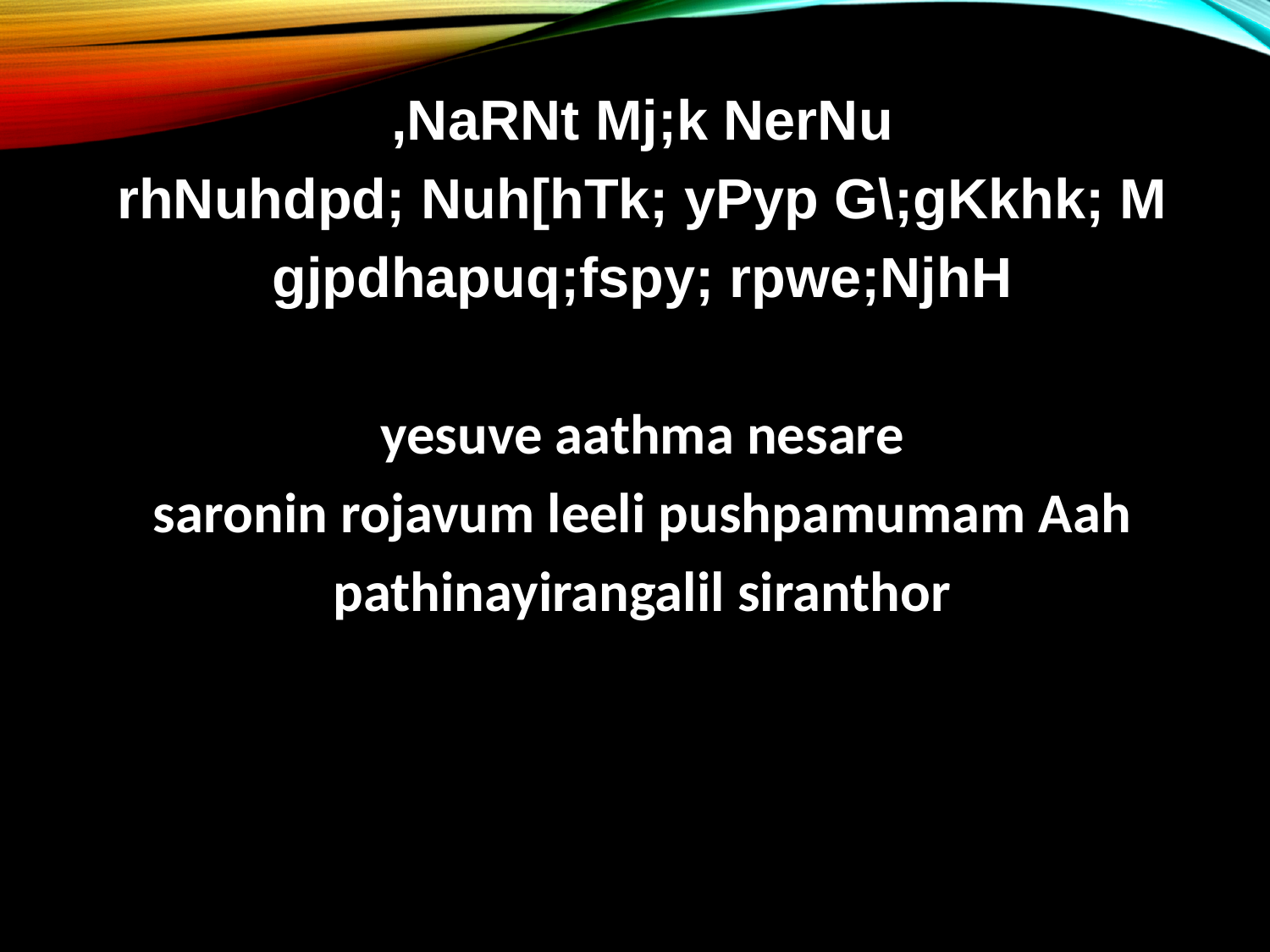

,NaRNt Mj;k NerNu
rhNuhdpd; Nuh[hTk; yPyp G\;gKkhk; M
gjpdhapuq;fspy; rpwe;NjhH

yesuve aathma nesare
saronin rojavum leeli pushpamumam Aah
pathinayirangalil siranthor